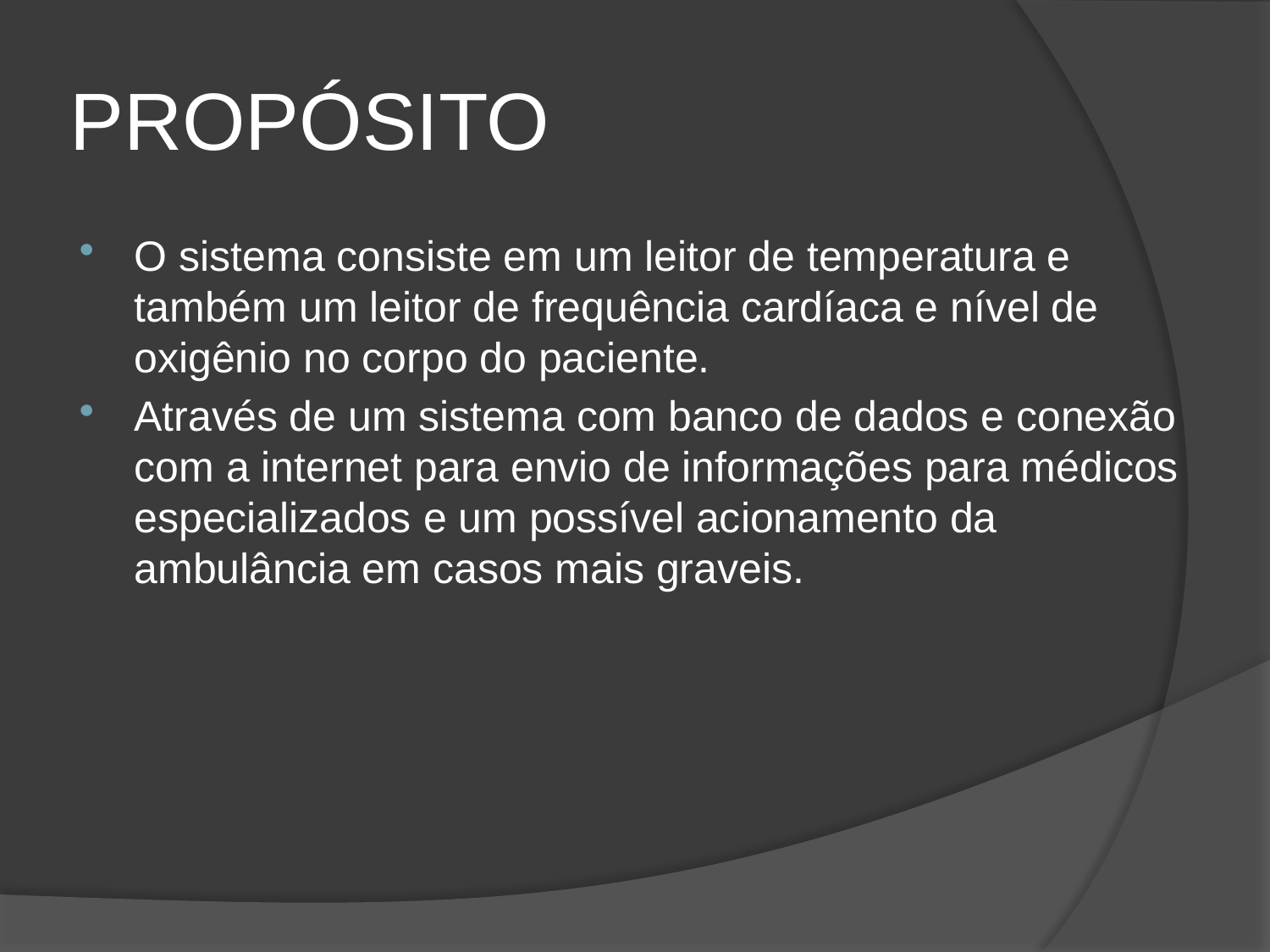

# PROPÓSITO
O sistema consiste em um leitor de temperatura e também um leitor de frequência cardíaca e nível de oxigênio no corpo do paciente.
Através de um sistema com banco de dados e conexão com a internet para envio de informações para médicos especializados e um possível acionamento da ambulância em casos mais graveis.